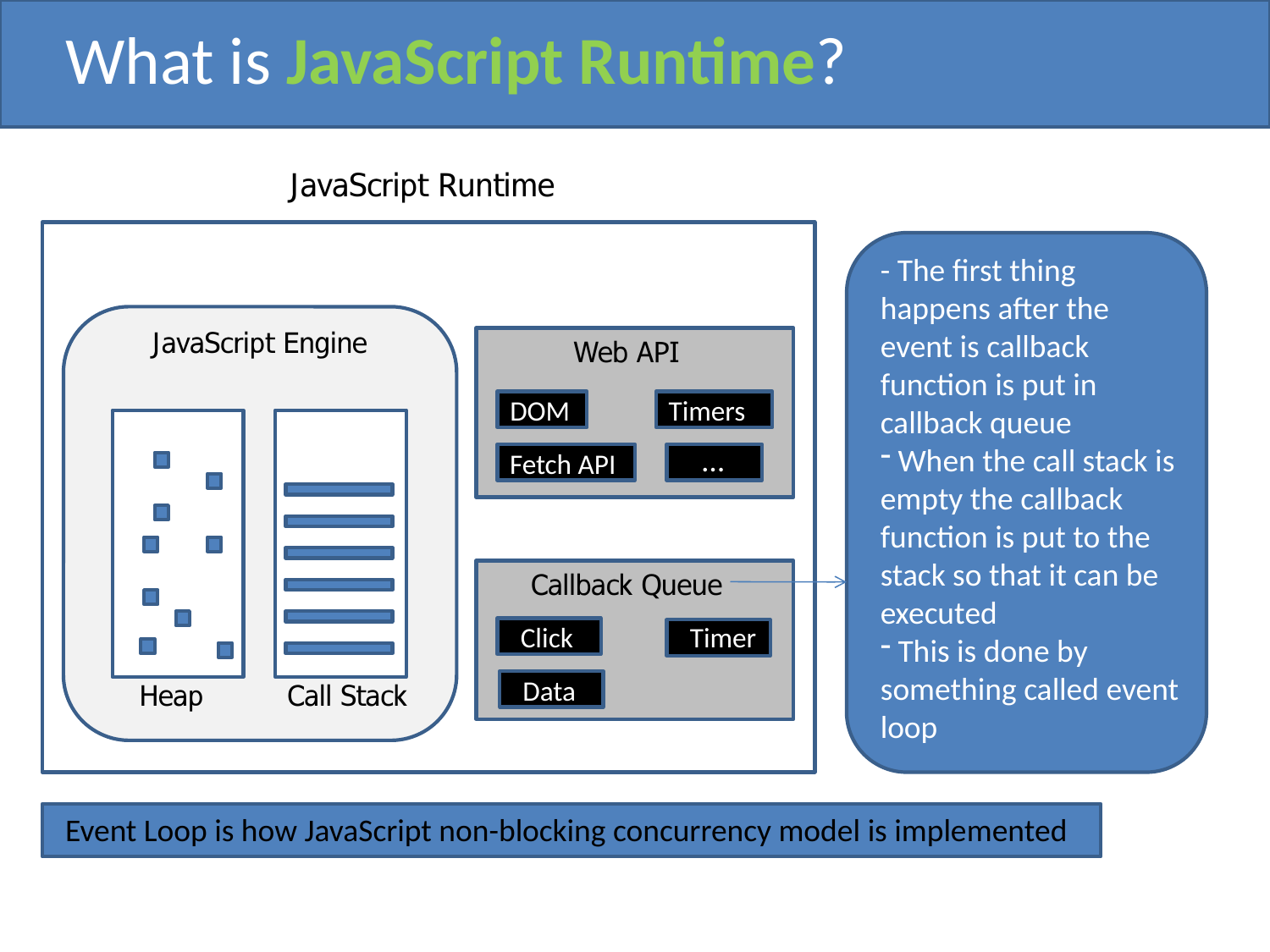

What is JavaScript Runtime?
JavaScript Runtime

- The first thing happens after the event is callback function is put in callback queue
 When the call stack is empty the callback function is put to the stack so that it can be executed
 This is done by something called event loop

JavaScript Engine

Web API
DOM
Timers

…
Fetch API

Callback Queue

Click
Timer

Data

Heap
Call Stack

Event Loop is how JavaScript non-blocking concurrency model is implemented